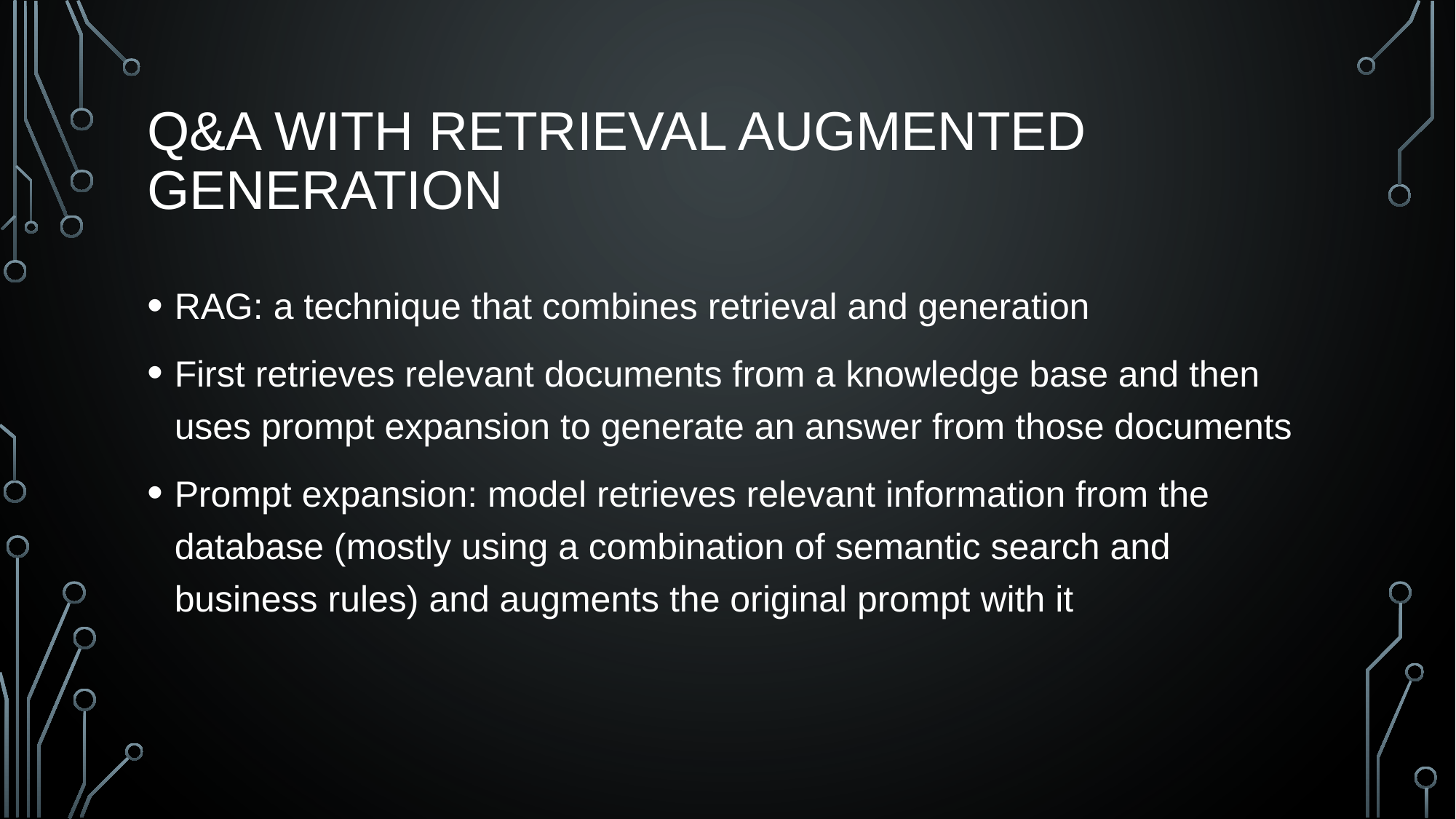

# Q&A with Retrieval Augmented Generation
RAG: a technique that combines retrieval and generation
First retrieves relevant documents from a knowledge base and then uses prompt expansion to generate an answer from those documents
Prompt expansion: model retrieves relevant information from the database (mostly using a combination of semantic search and business rules) and augments the original prompt with it